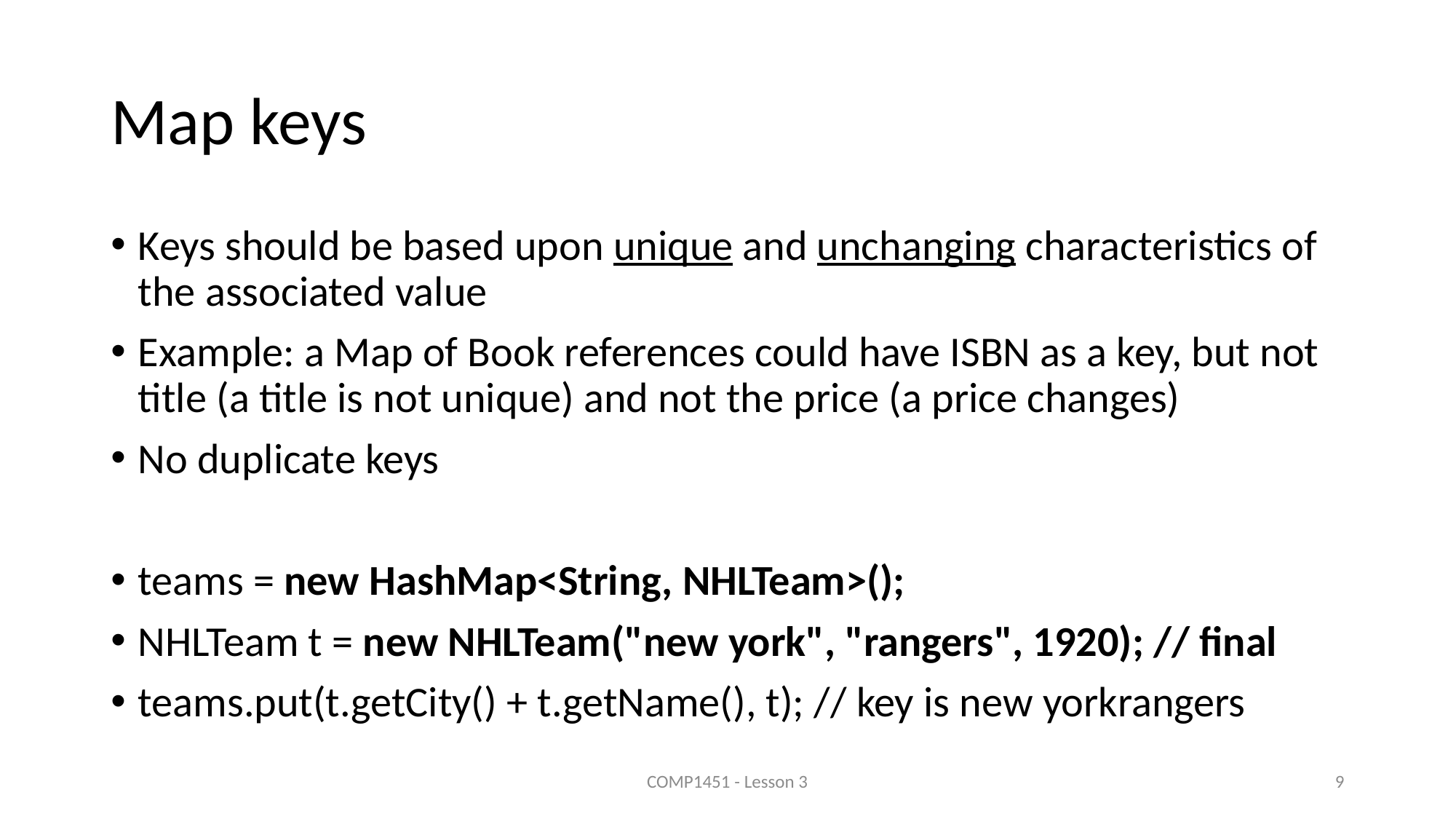

# Map keys
Keys should be based upon unique and unchanging characteristics of the associated value
Example: a Map of Book references could have ISBN as a key, but not title (a title is not unique) and not the price (a price changes)
No duplicate keys

teams = new HashMap<String, NHLTeam>();
NHLTeam t = new NHLTeam("new york", "rangers", 1920); // final
teams.put(t.getCity() + t.getName(), t); // key is new yorkrangers
COMP1451 - Lesson 3
9